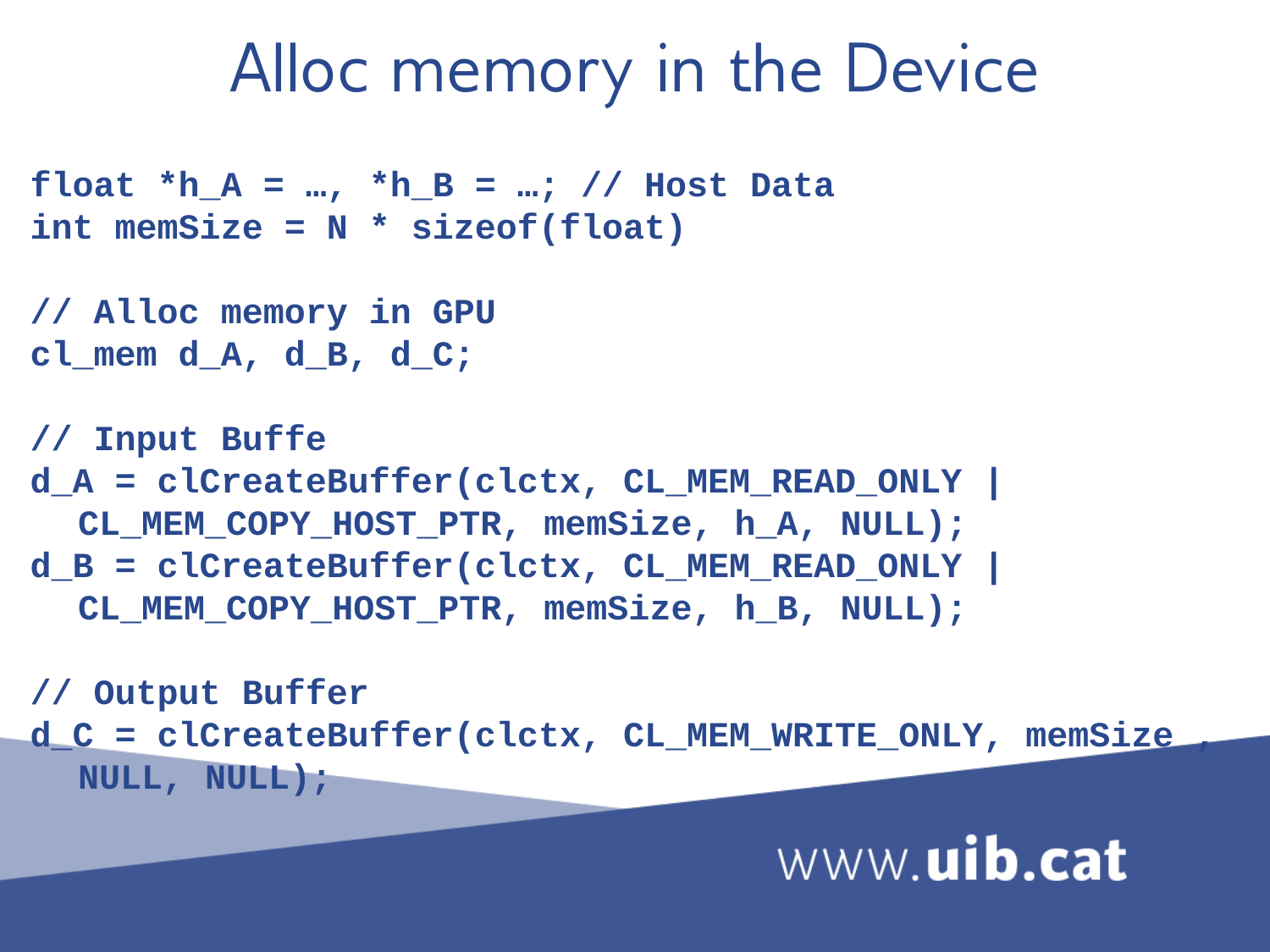

Alloc memory in the Device
float *h_A = …, *h_B = …; // Host Data
int memSize = N * sizeof(float)

// Alloc memory in GPU
cl_mem d_A, d_B, d_C;

// Input Buffe
d_A = clCreateBuffer(clctx, CL_MEM_READ_ONLY | CL_MEM_COPY_HOST_PTR, memSize, h_A, NULL);
d_B = clCreateBuffer(clctx, CL_MEM_READ_ONLY | CL_MEM_COPY_HOST_PTR, memSize, h_B, NULL);

// Output Buffer
d_C = clCreateBuffer(clctx, CL_MEM_WRITE_ONLY, memSize , NULL, NULL);